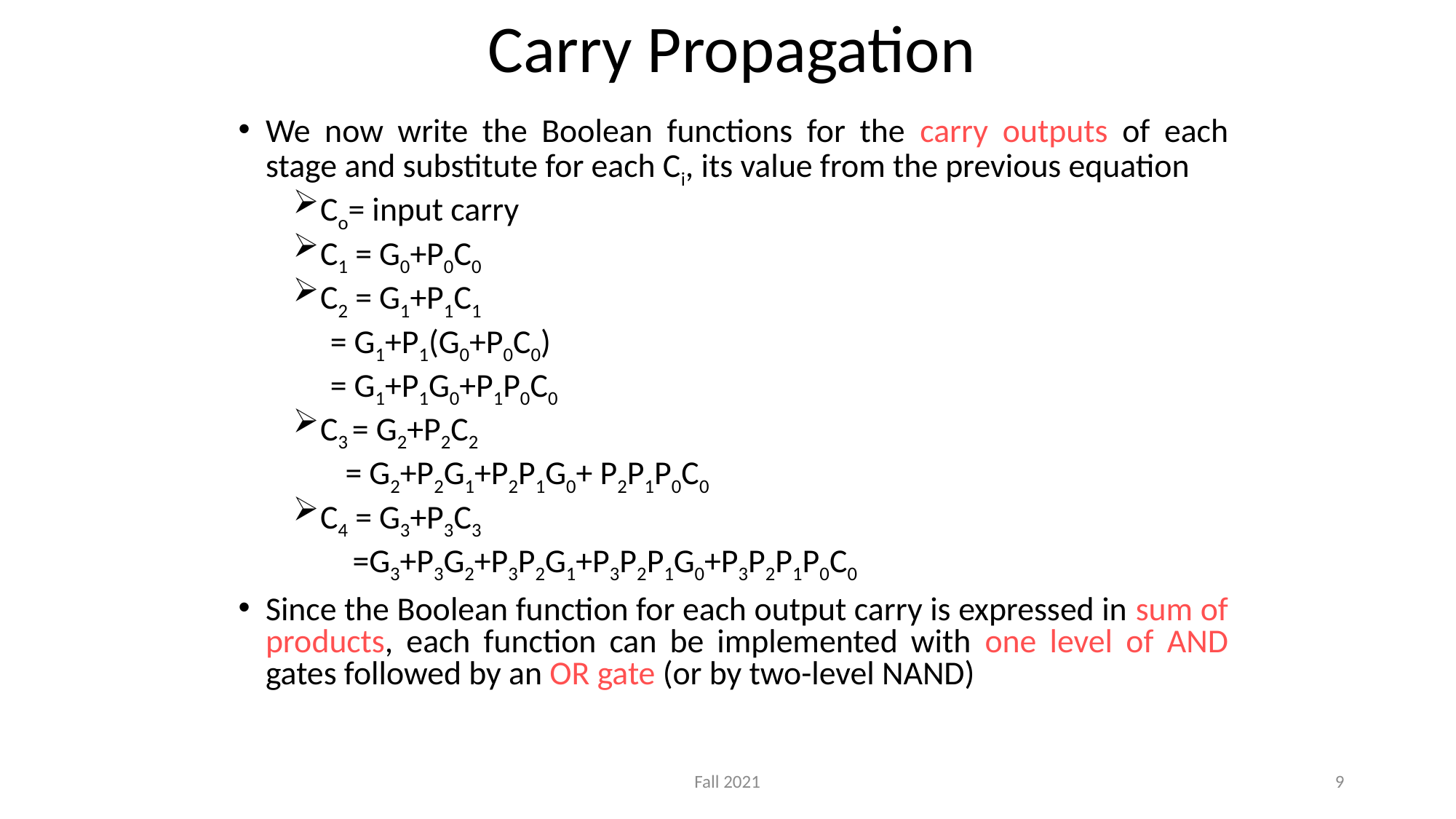

# Carry Propagation
We now write the Boolean functions for the carry outputs of each stage and substitute for each Ci, its value from the previous equation
Co= input carry
C1 = G0+P0C0
C2 = G1+P1C1
     = G1+P1(G0+P0C0)
     = G1+P1G0+P1P0C0
C3 = G2+P2C2
            = G2+P2G1+P2P1G0+ P2P1P0C0
C4 = G3+P3C3
        =G3+P3G2+P3P2G1+P3P2P1G0+P3P2P1P0C0
Since the Boolean function for each output carry is expressed in sum of products, each function can be implemented with one level of AND gates followed by an OR gate (or by two-level NAND)
Fall 2021
9